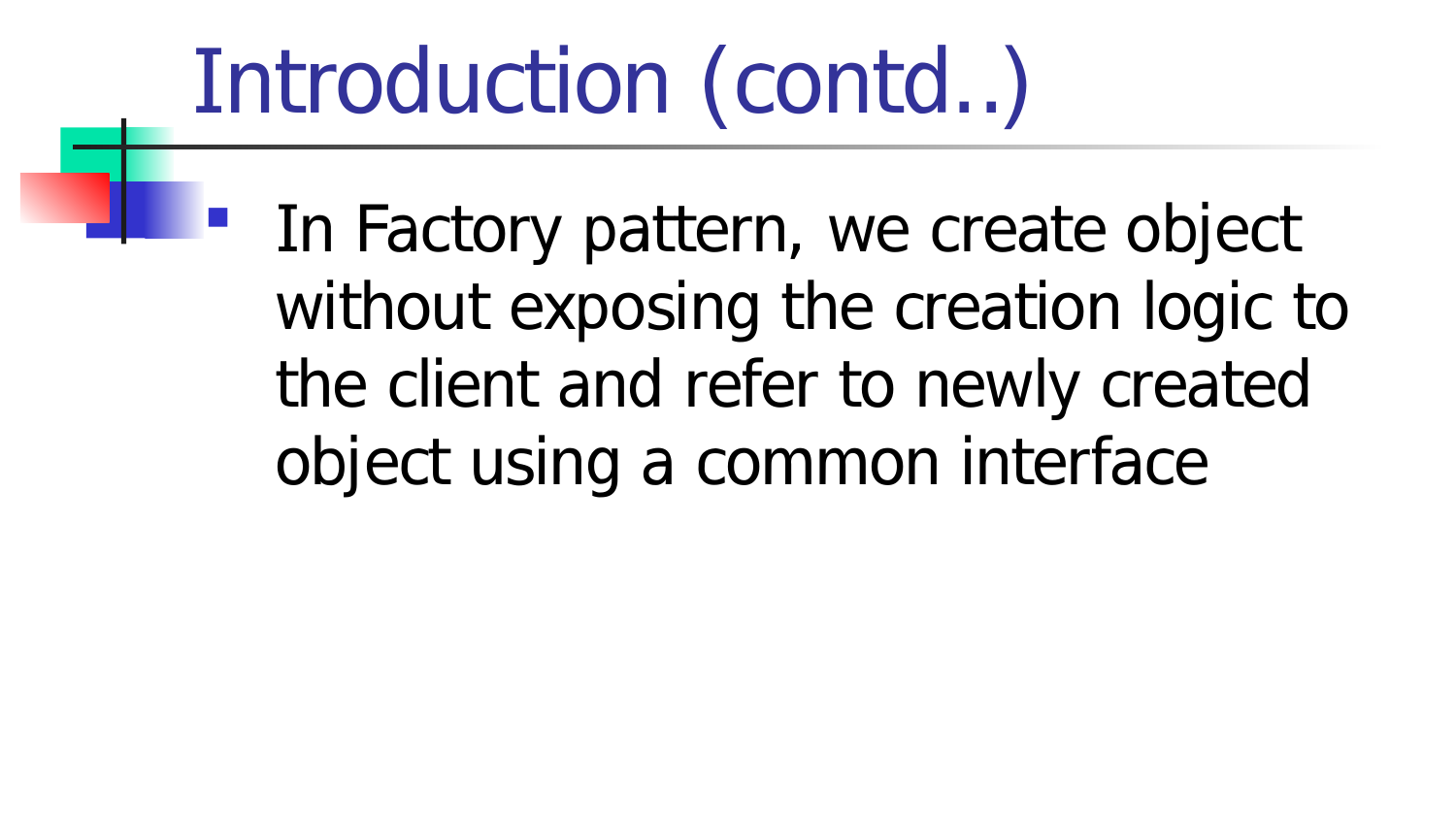

# Introduction (contd..)
In Factory pattern, we create object without exposing the creation logic to the client and refer to newly created object using a common interface